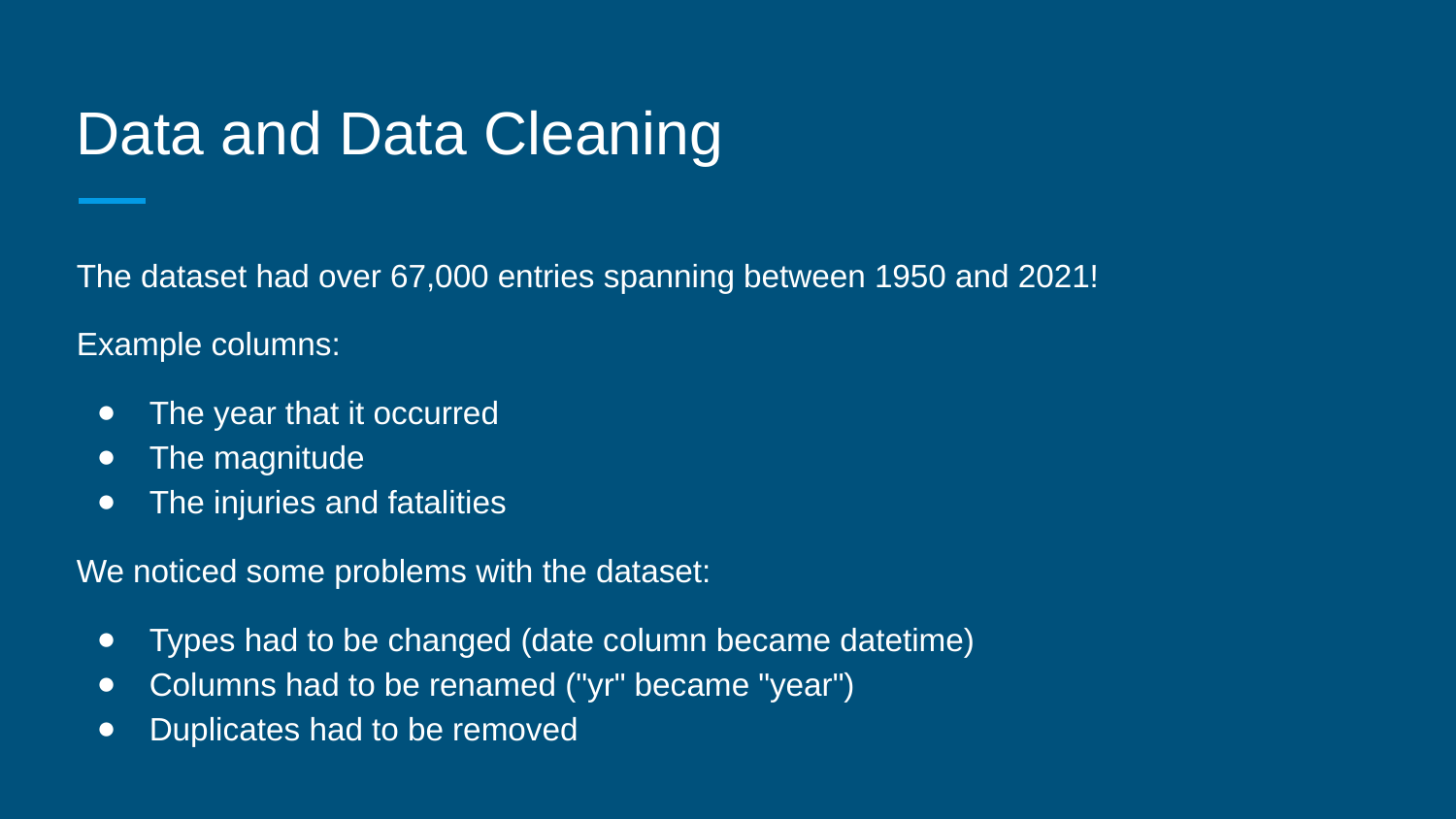

# Data and Data Cleaning
The dataset had over 67,000 entries spanning between 1950 and 2021!
Example columns:
The year that it occurred
The magnitude
The injuries and fatalities
We noticed some problems with the dataset:
Types had to be changed (date column became datetime)
Columns had to be renamed ("yr" became "year")
Duplicates had to be removed